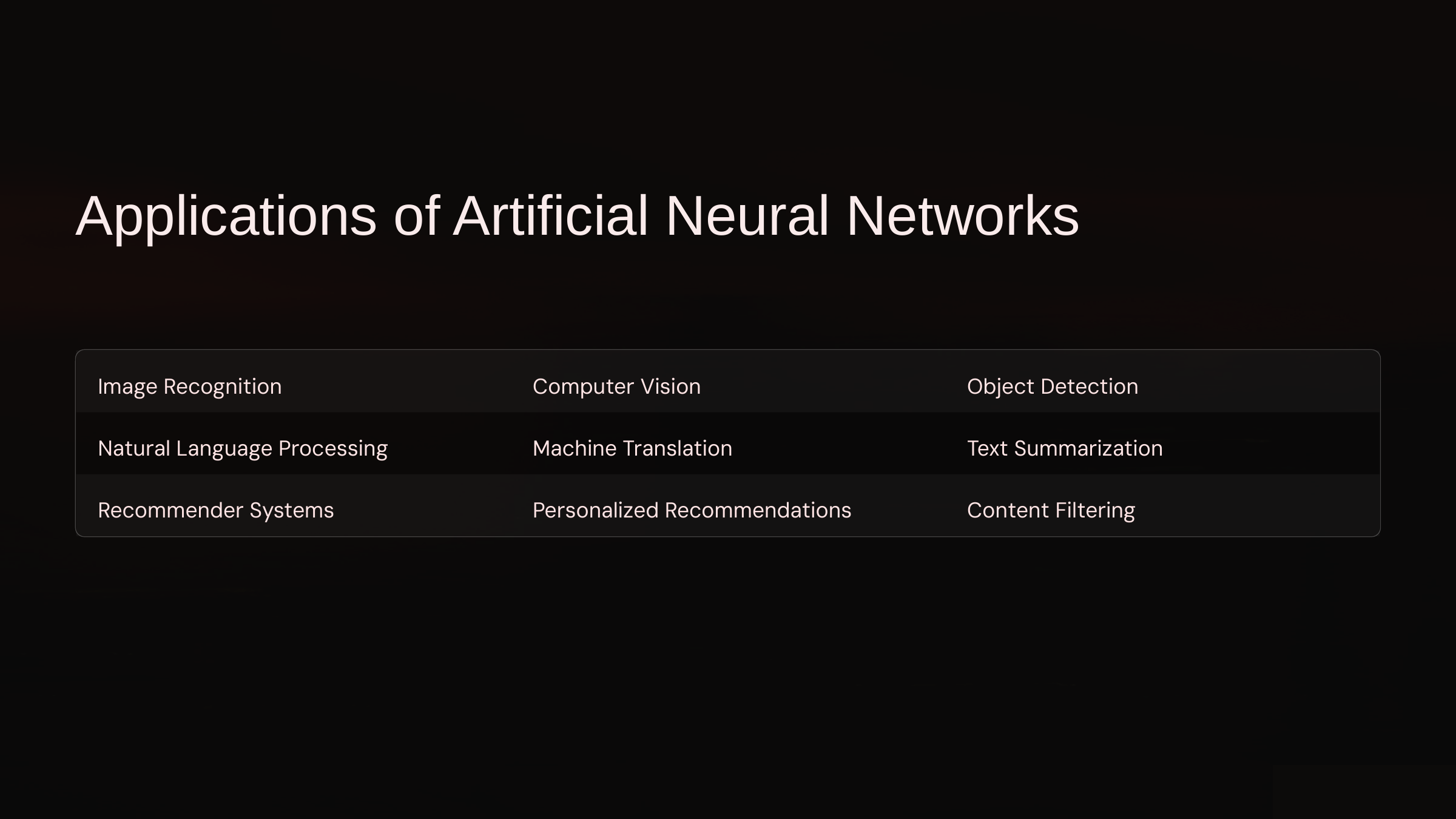

Applications of Artificial Neural Networks

Image Recognition
Computer Vision
Object Detection

Natural Language Processing
Machine Translation
Text Summarization

Recommender Systems
Personalized Recommendations
Content Filtering